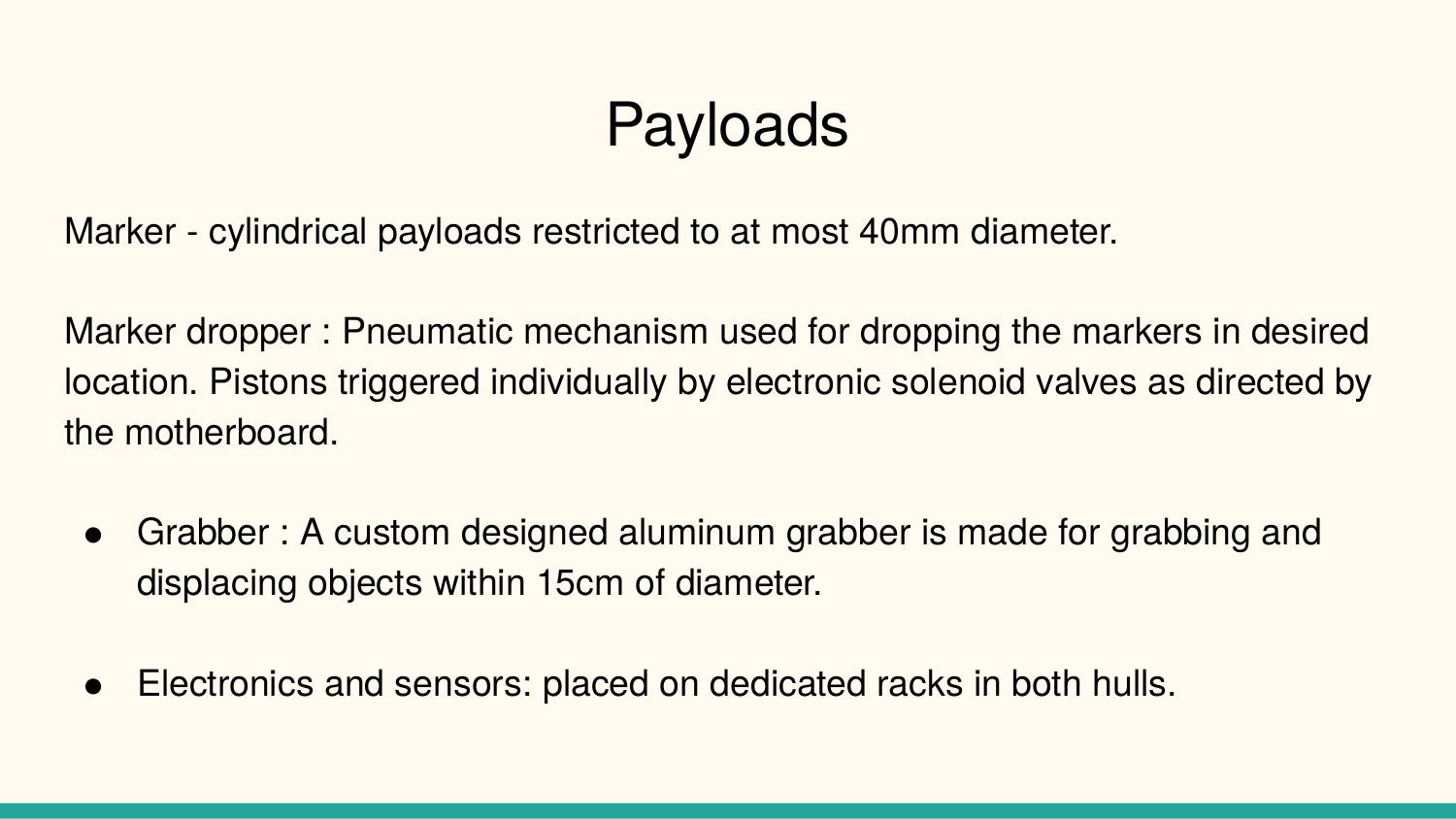

# Payloads
Marker - cylindrical payloads restricted to at most 40mm diameter.

Marker dropper : Pneumatic mechanism used for dropping the markers in desired location. Pistons triggered individually by electronic solenoid valves as directed by the motherboard.

Grabber : A custom designed aluminum grabber is made for grabbing and displacing objects within 15cm of diameter.

Electronics and sensors: placed on dedicated racks in both hulls.